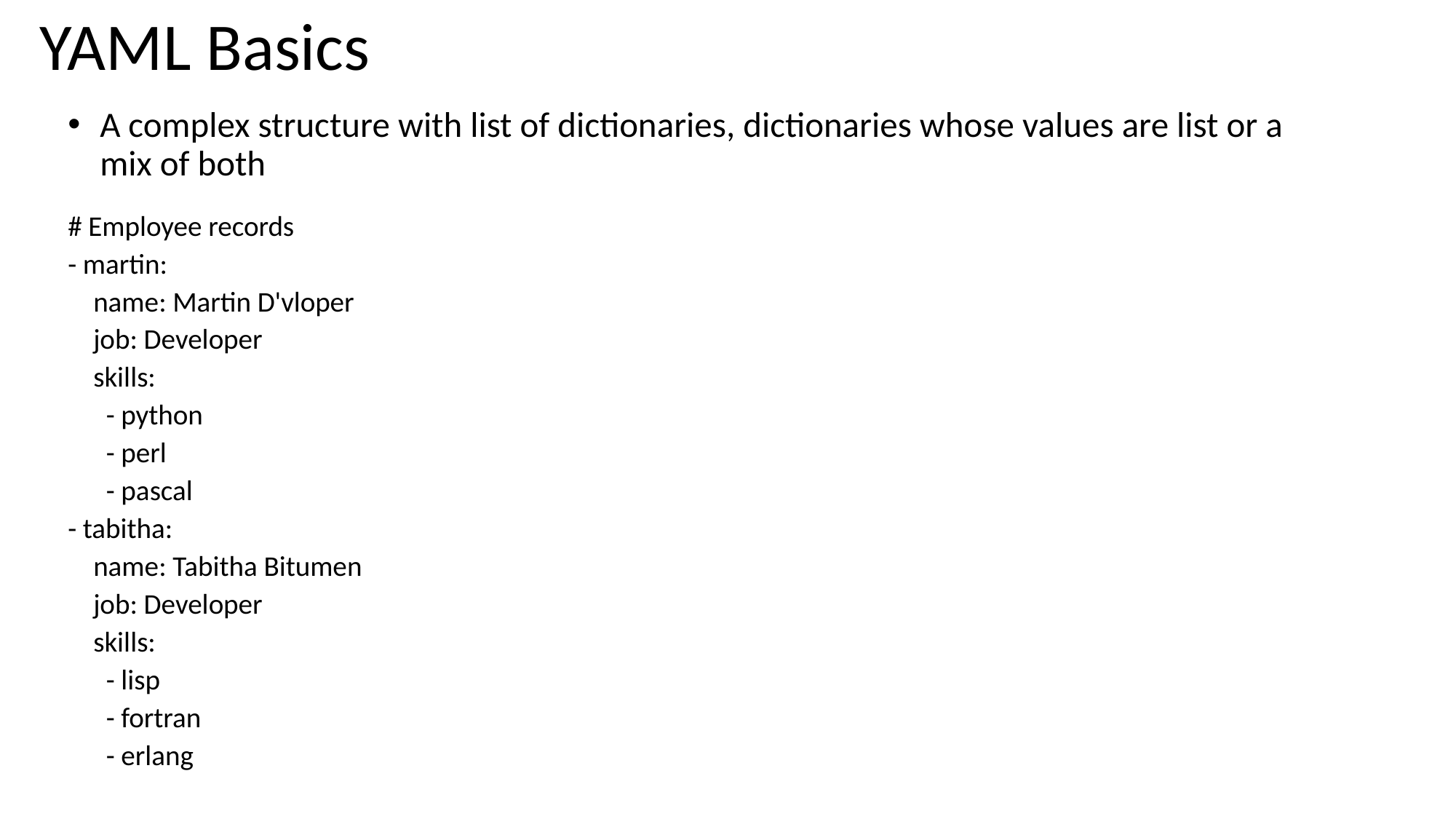

# YAML Basics
A complex structure with list of dictionaries, dictionaries whose values are list or a mix of both

# Employee records
- martin:
    name: Martin D'vloper
    job: Developer
    skills:
      - python
      - perl
      - pascal
- tabitha:
    name: Tabitha Bitumen
    job: Developer
    skills:
      - lisp
      - fortran
      - erlang